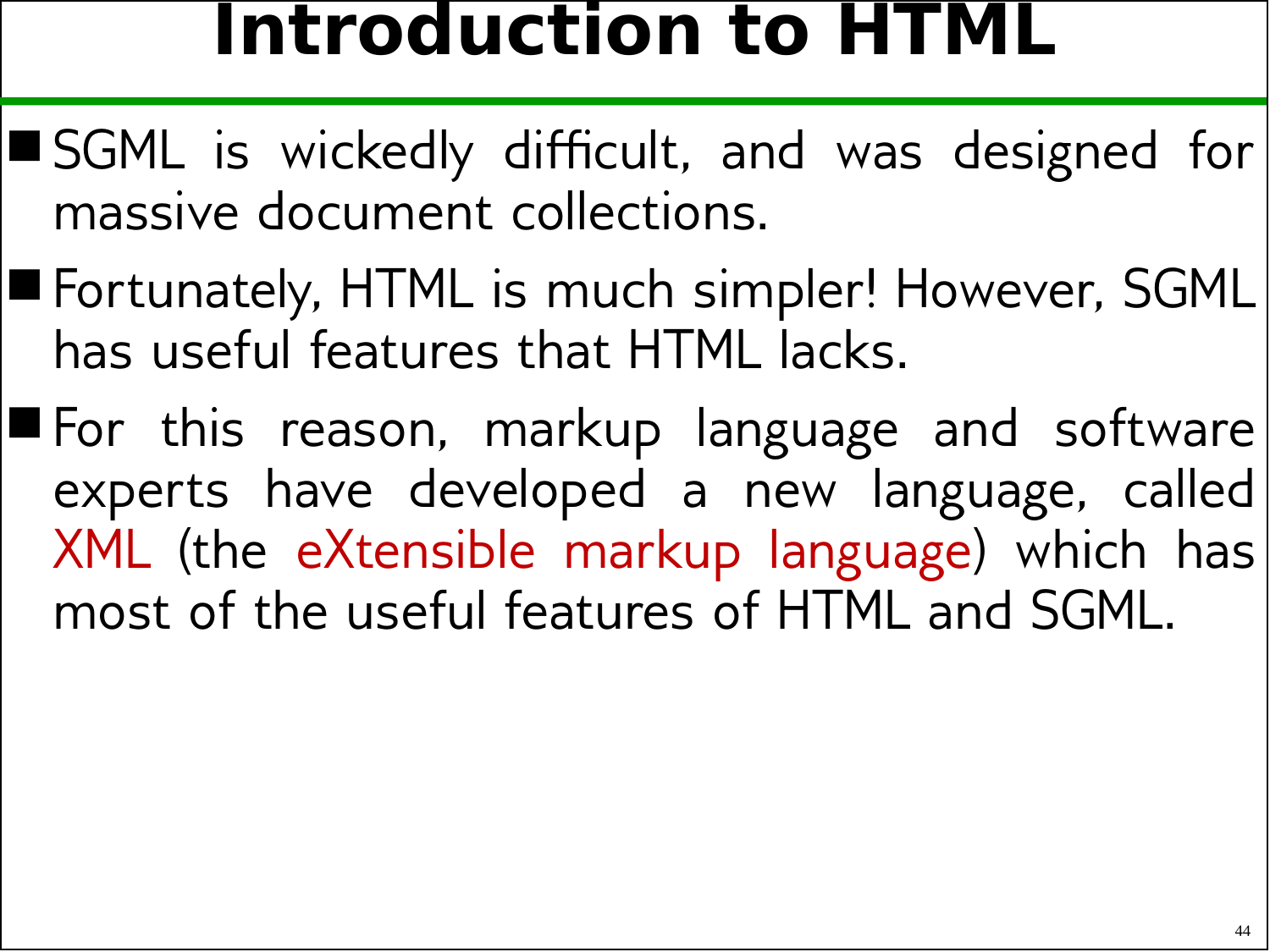

# Introduction to HTML
SGML is wickedly difficult, and was designed for massive document collections.
Fortunately, HTML is much simpler! However, SGML has useful features that HTML lacks.
For this reason, markup language and software experts have developed a new language, called XML (the eXtensible markup language) which has most of the useful features of HTML and SGML.
44